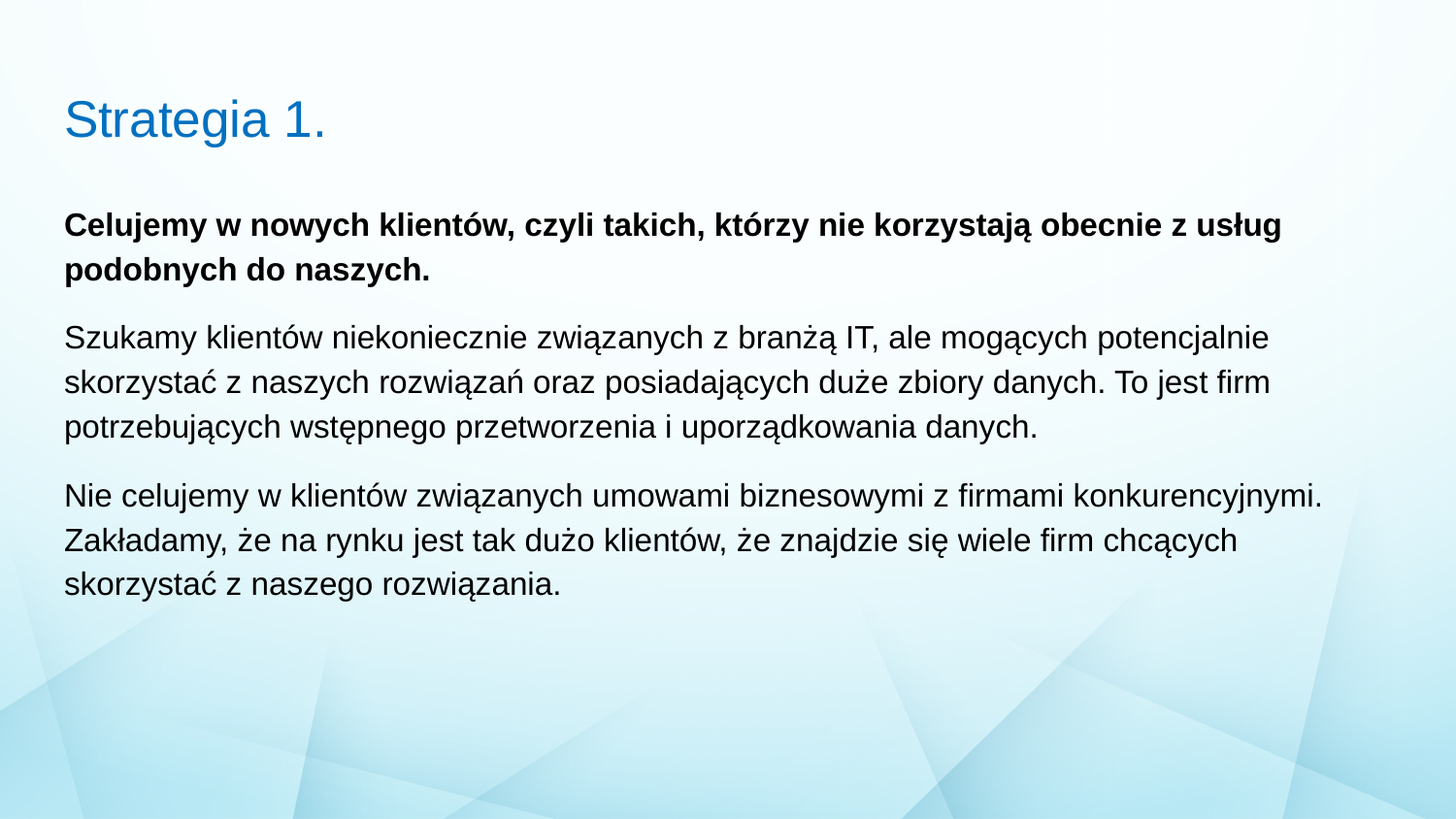

# Strategia 1.
Celujemy w nowych klientów, czyli takich, którzy nie korzystają obecnie z usług podobnych do naszych.
Szukamy klientów niekoniecznie związanych z branżą IT, ale mogących potencjalnie skorzystać z naszych rozwiązań oraz posiadających duże zbiory danych. To jest firm potrzebujących wstępnego przetworzenia i uporządkowania danych.
Nie celujemy w klientów związanych umowami biznesowymi z firmami konkurencyjnymi. Zakładamy, że na rynku jest tak dużo klientów, że znajdzie się wiele firm chcących skorzystać z naszego rozwiązania.